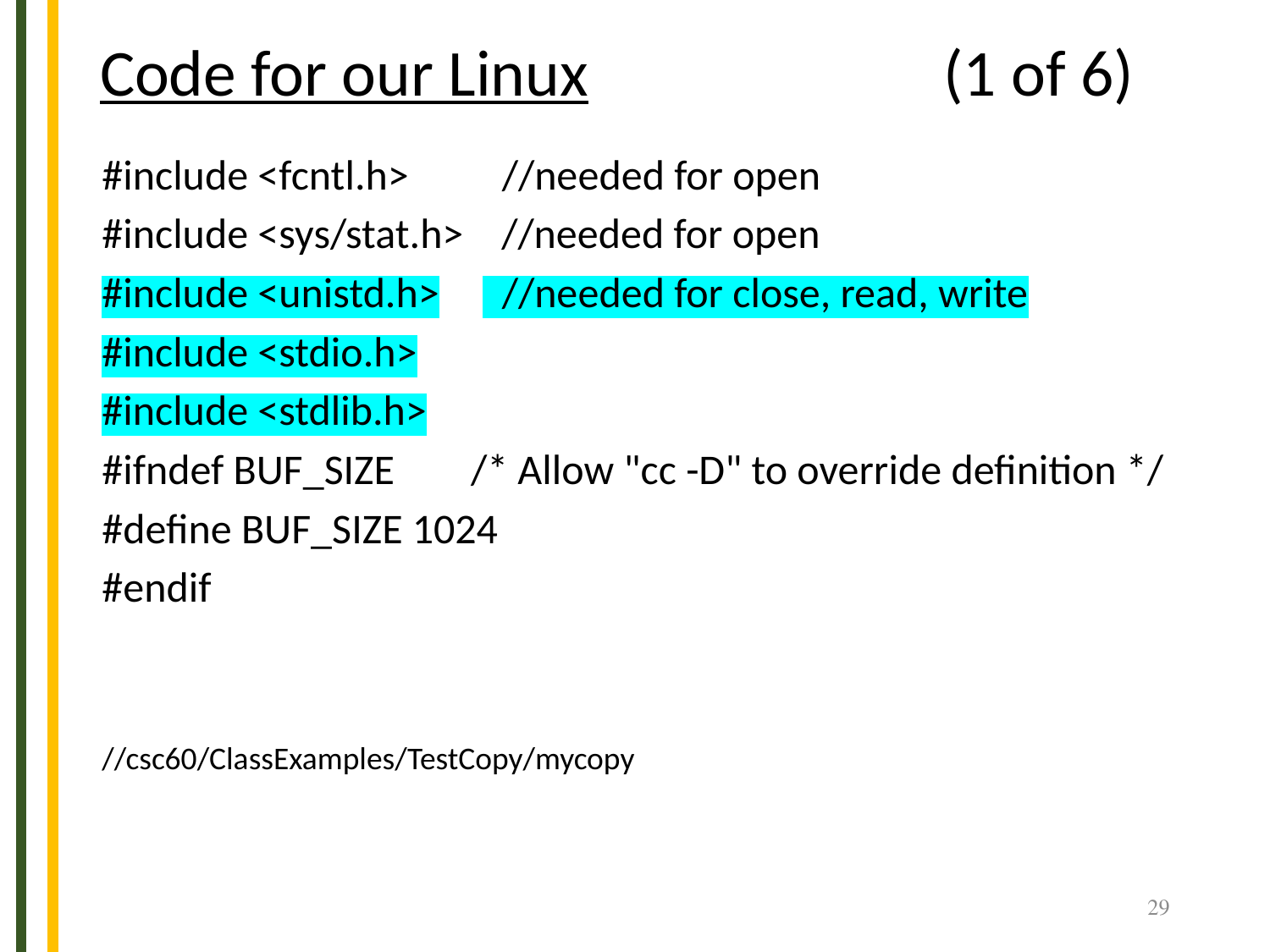

# Code for our Linux                        (1 of 6)
#include <fcntl.h>	  //needed for open
#include <sys/stat.h>    //needed for open
#include <unistd.h>	  //needed for close, read, write
#include <stdio.h>
#include <stdlib.h>
#ifndef BUF_SIZE        /* Allow "cc -D" to override definition */
#define BUF_SIZE 1024
#endif

//csc60/ClassExamples/TestCopy/mycopy

29